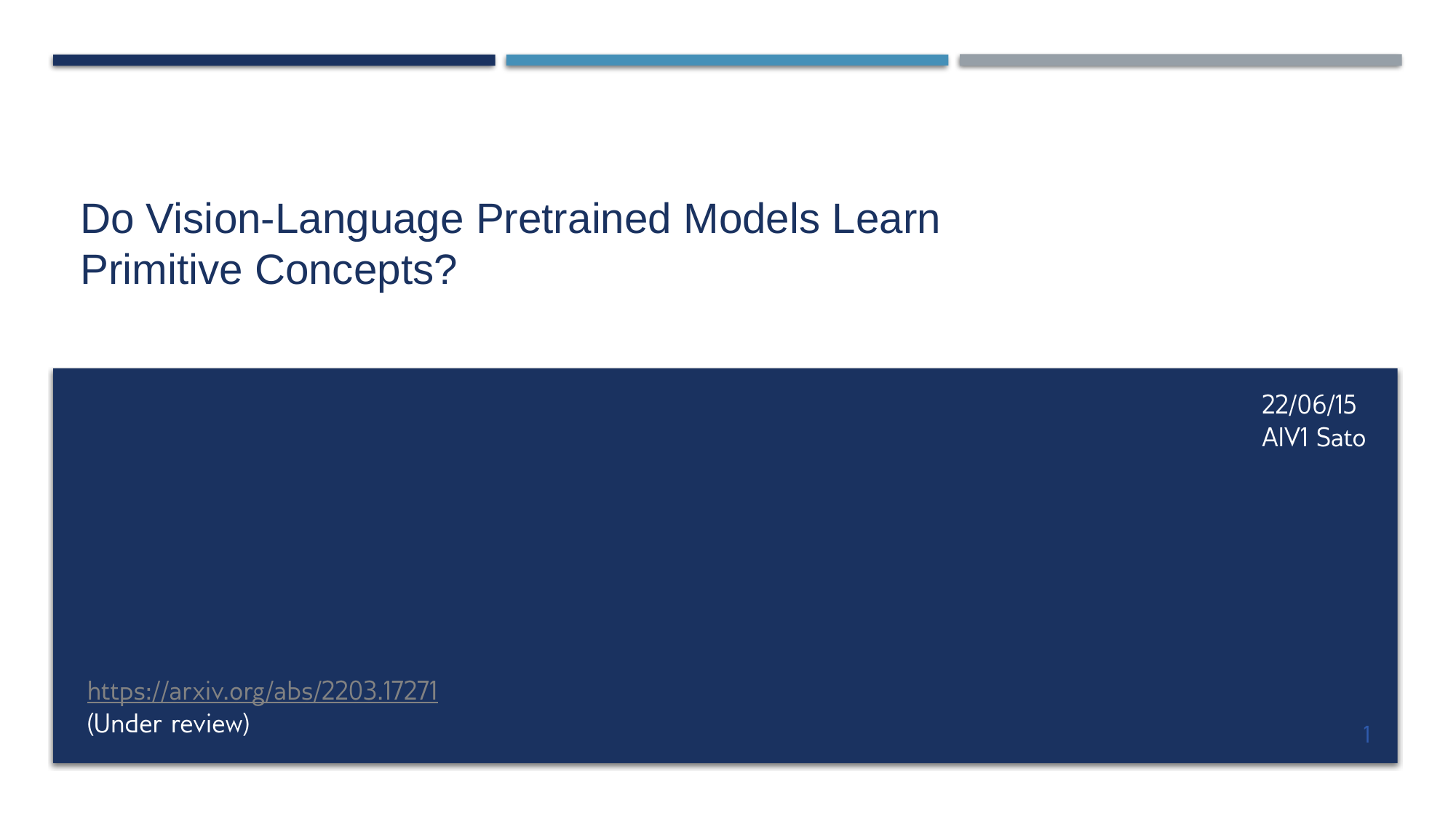

# Do Vision-Language Pretrained Models Learn Primitive Concepts?
22/06/15
AIV1 Sato
https://arxiv.org/abs/2203.17271
(Under review)
1